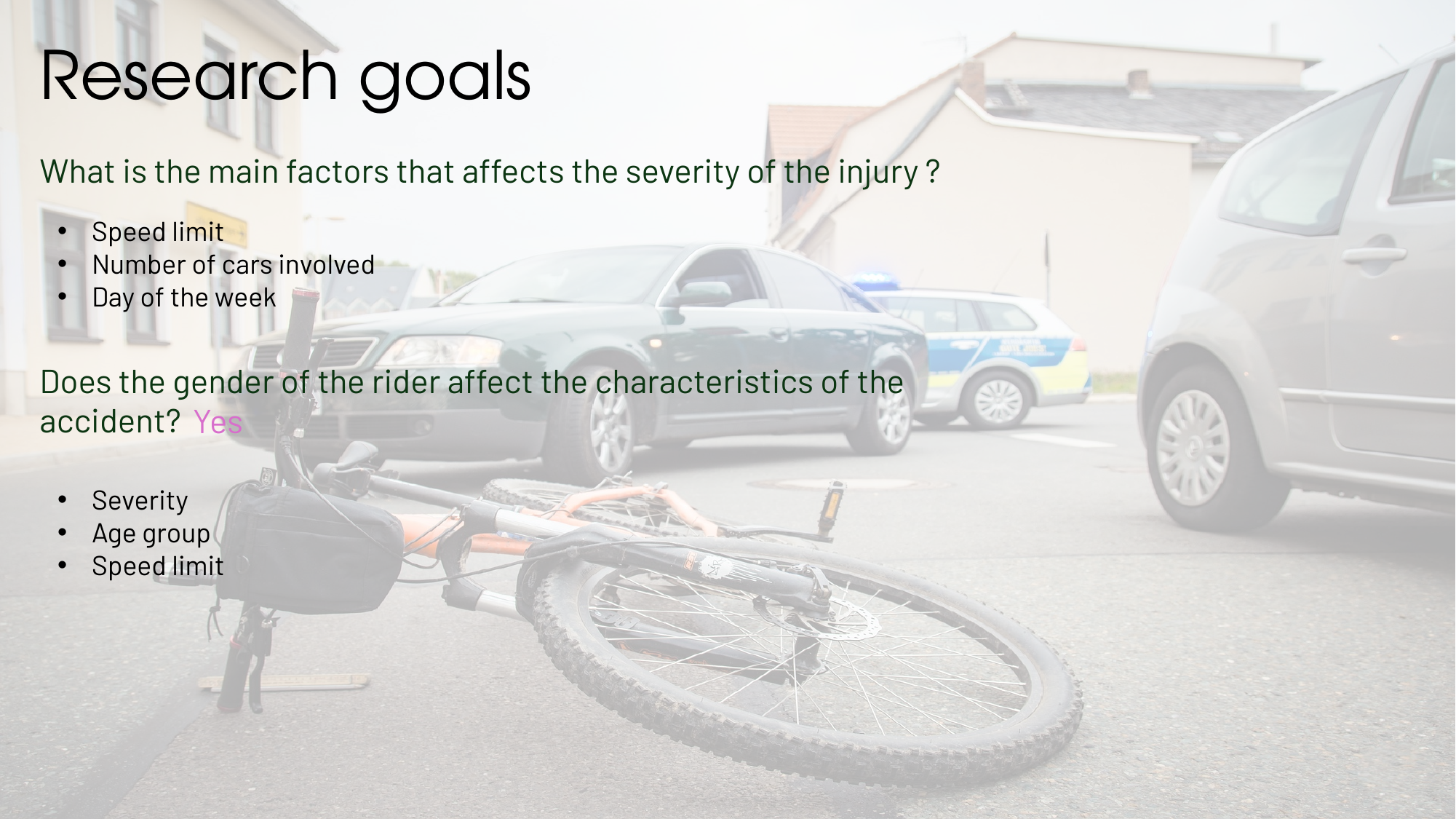

# Research goals
What is the main factors that affects the severity of the injury ?
Speed limit
Number of cars involved
Day of the week
Does the gender of the rider affect the characteristics of the accident?
Yes
Severity
Age group
Speed limit